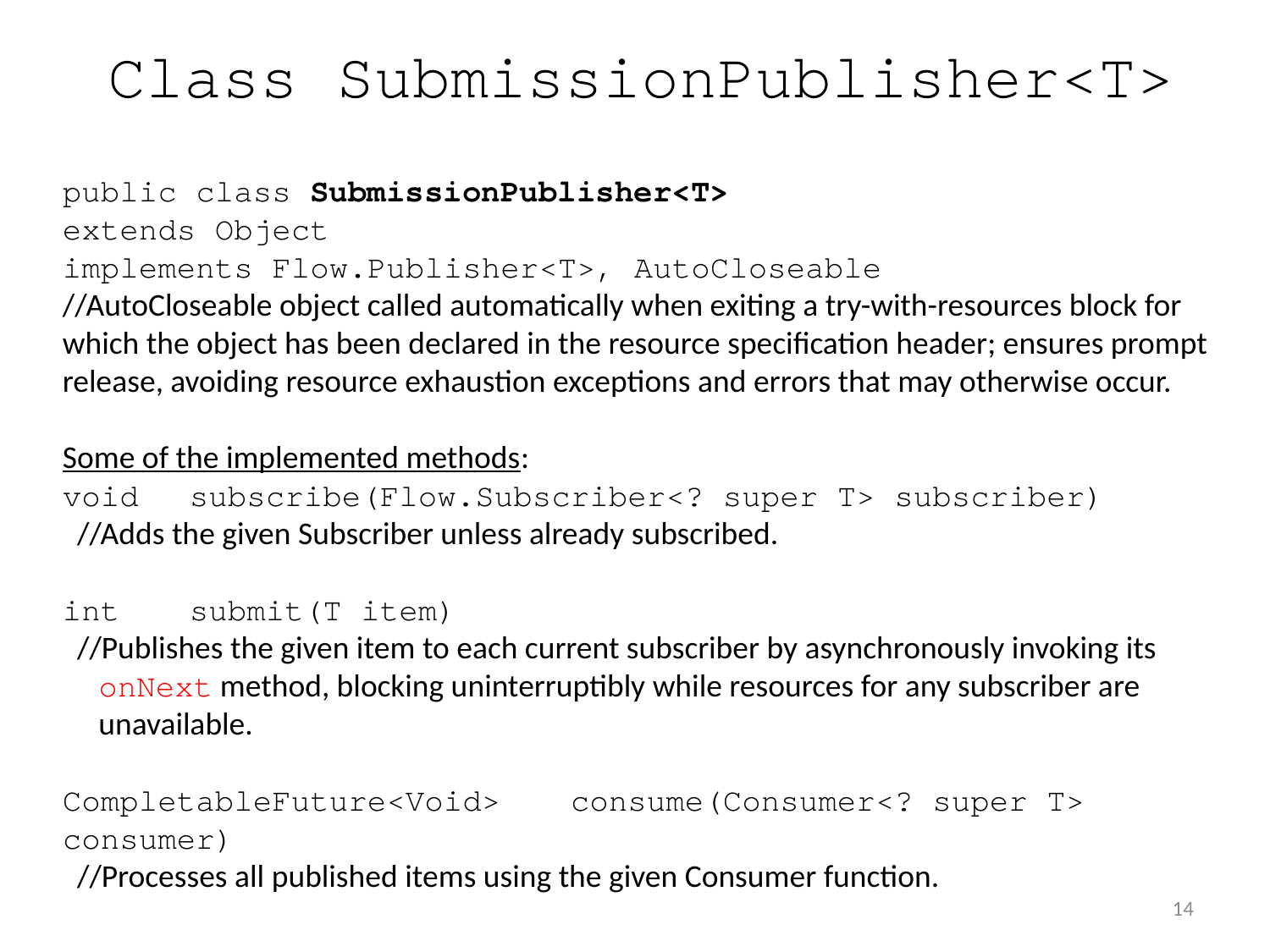

# Class SubmissionPublisher<T>
public class SubmissionPublisher<T>
extends Object
implements Flow.Publisher<T>, AutoCloseable
//AutoCloseable object called automatically when exiting a try-with-resources block for which the object has been declared in the resource specification header; ensures prompt release, avoiding resource exhaustion exceptions and errors that may otherwise occur.

Some of the implemented methods:
void	subscribe​(Flow.Subscriber<? super T> subscriber)
  //Adds the given Subscriber unless already subscribed.

int	submit​(T item)
  //Publishes the given item to each current subscriber by asynchronously invoking its
     onNext method, blocking uninterruptibly while resources for any subscriber are
     unavailable.

CompletableFuture<Void>	consume​(Consumer<? super T> consumer)
  //Processes all published items using the given Consumer function.

14